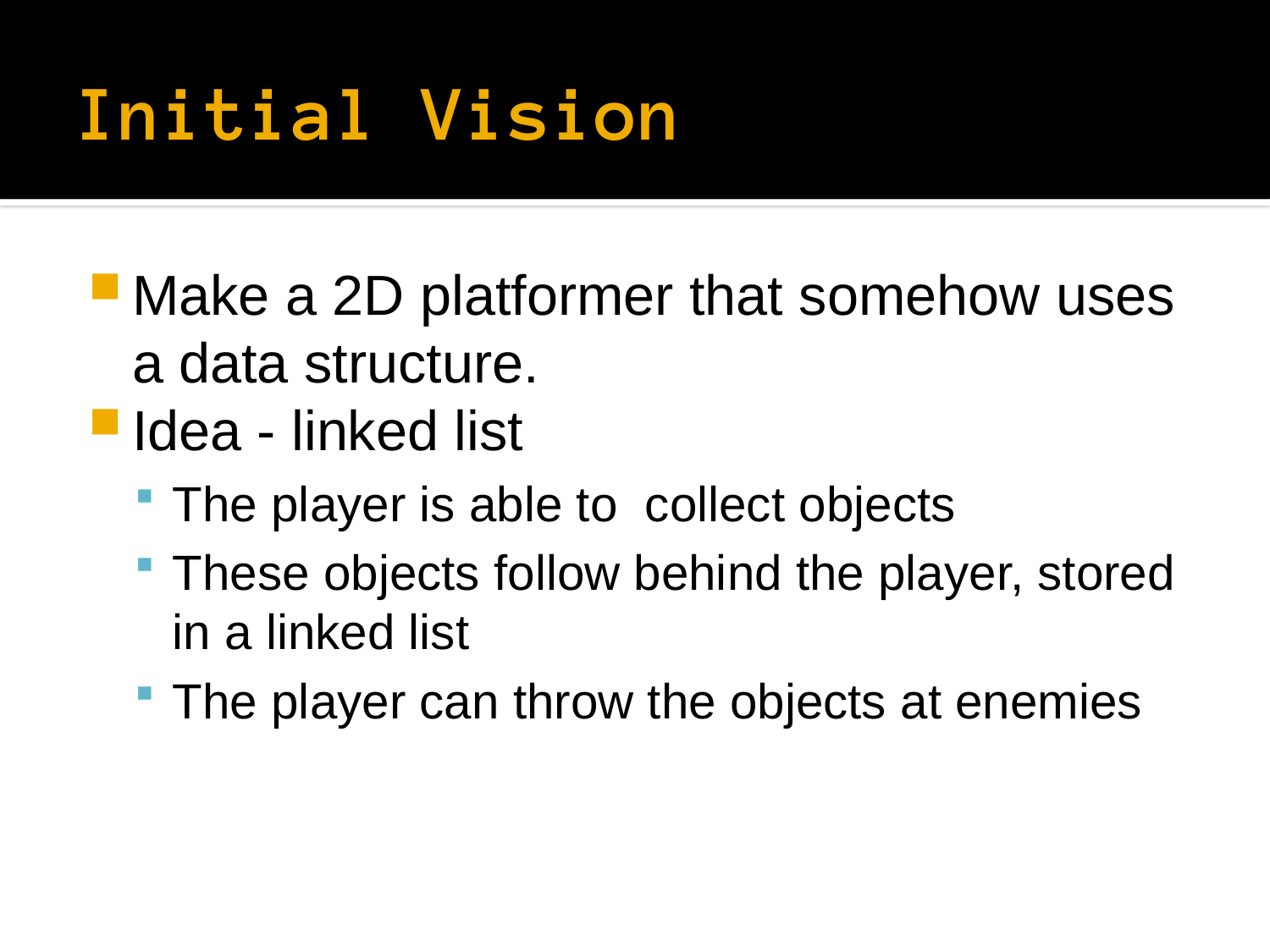

# Initial Vision
Make a 2D platformer that somehow uses a data structure.
Idea - linked list
The player is able to  collect objects
These objects follow behind the player, stored in a linked list
The player can throw the objects at enemies